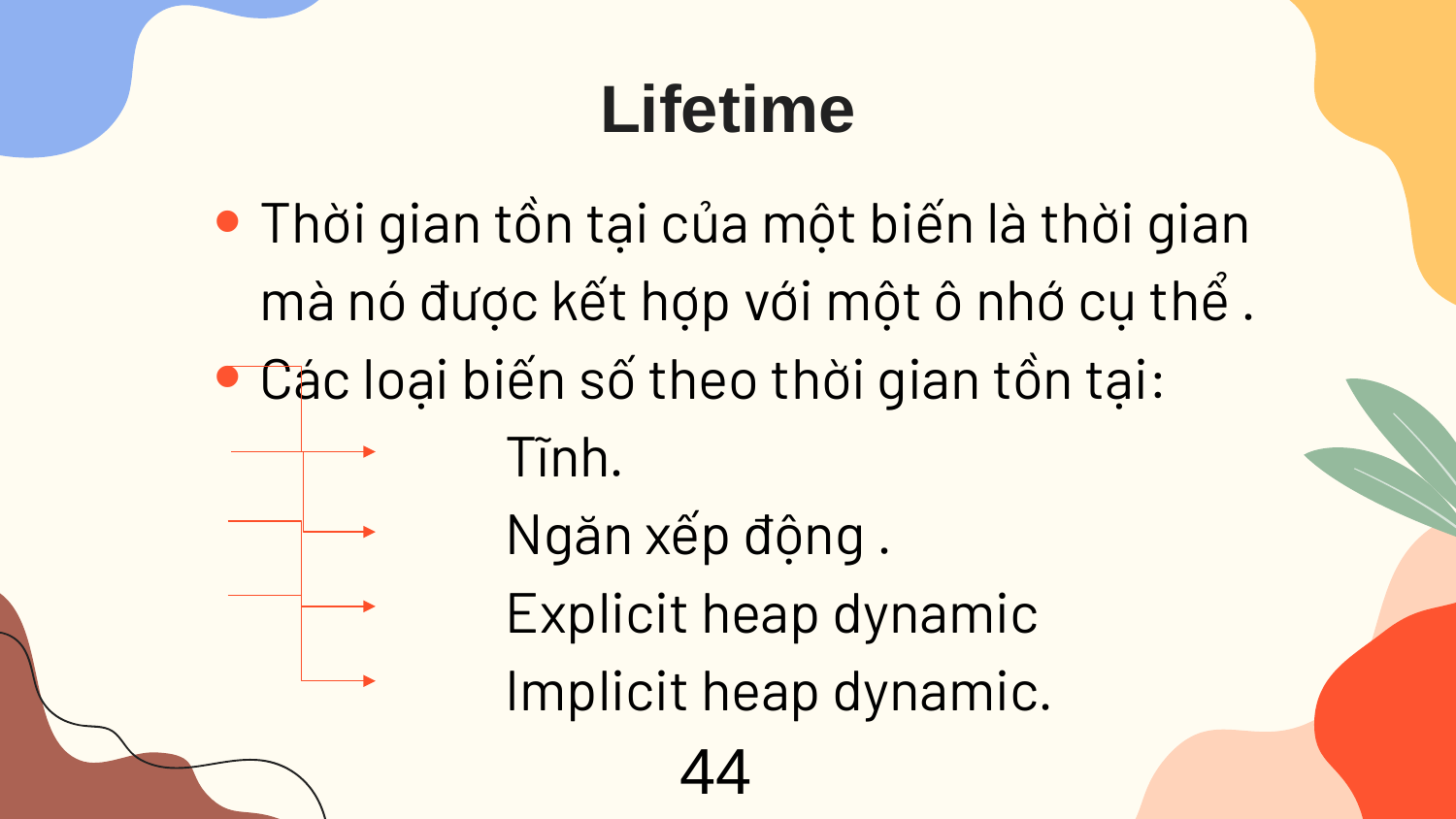

# Lifetime
Thời gian tồn tại của một biến là thời gian mà nó được kết hợp với một ô nhớ cụ thể .
Các loại biến số theo thời gian tồn tại:
		Tĩnh.
		Ngăn xếp động .
		Explicit heap dynamic
		Implicit heap dynamic.
44